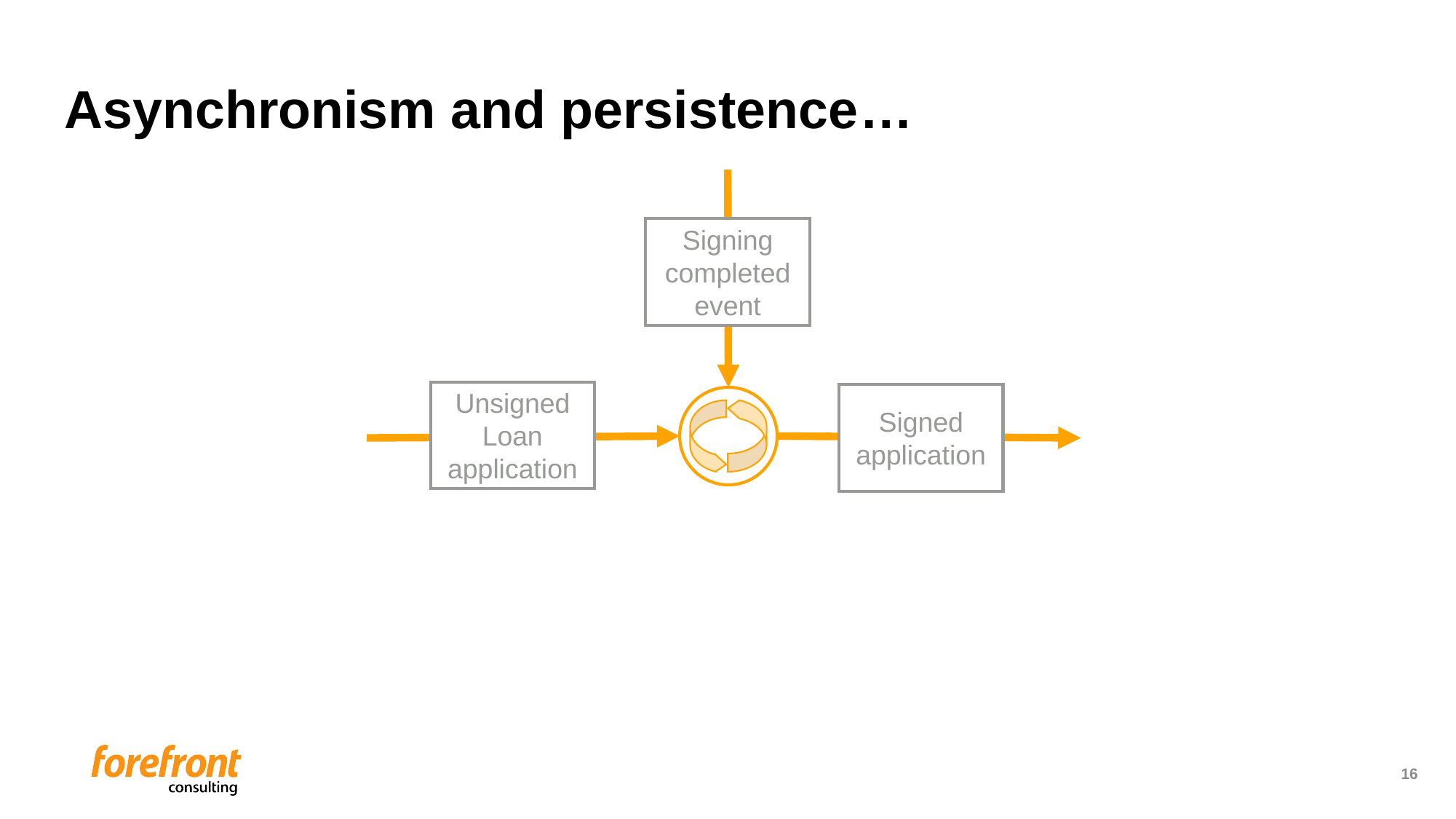

# Asynchronism and persistence…
Signing completed event
Unsigned Loan application
Signed application

16